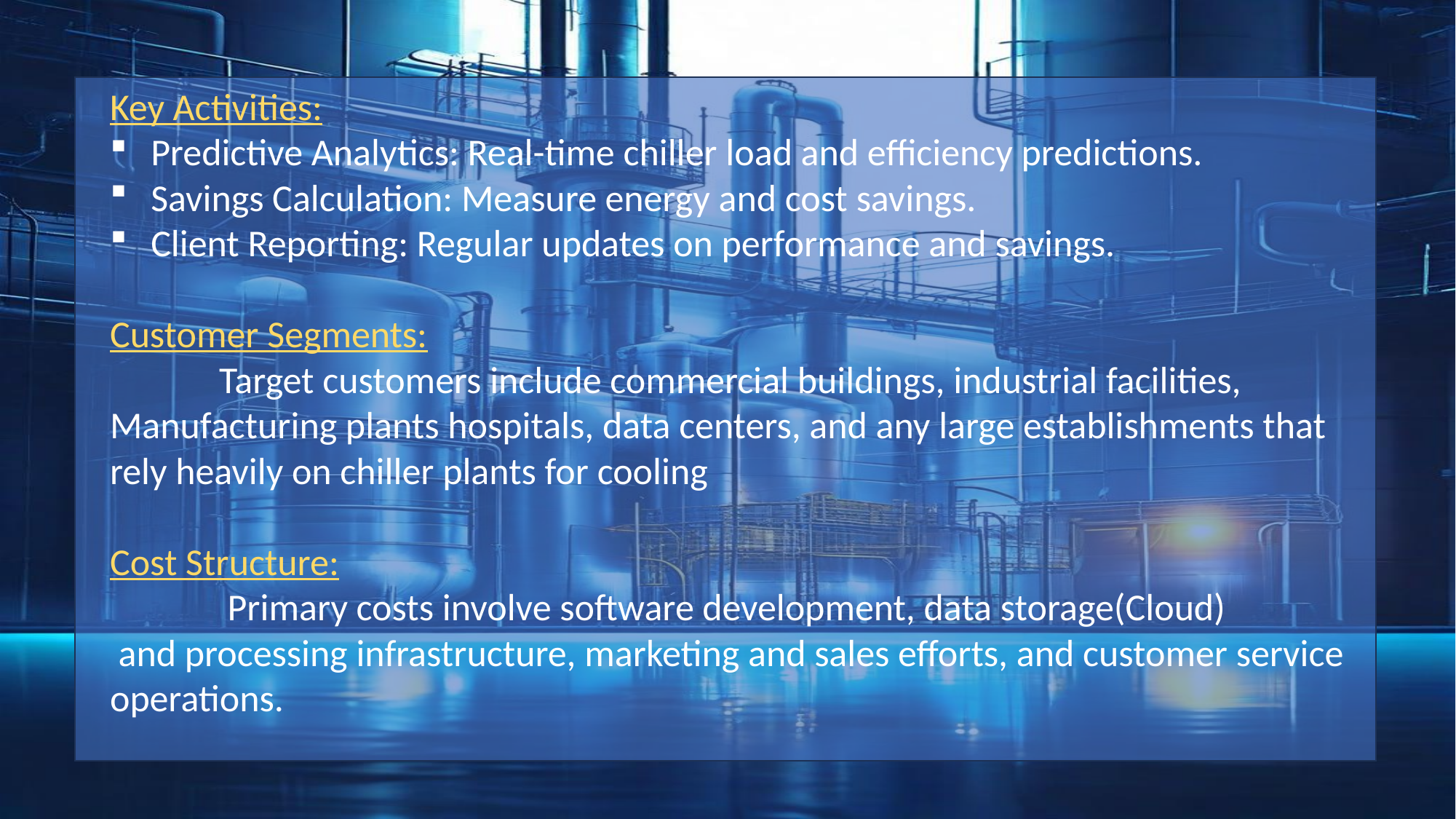

Key Activities:
Predictive Analytics: Real-time chiller load and efficiency predictions.
Savings Calculation: Measure energy and cost savings.
Client Reporting: Regular updates on performance and savings.

Customer Segments:
	Target customers include commercial buildings, industrial facilities, Manufacturing plants hospitals, data centers, and any large establishments that rely heavily on chiller plants for cooling

Cost Structure:
	 Primary costs involve software development, data storage(Cloud)
 and processing infrastructure, marketing and sales efforts, and customer service operations.